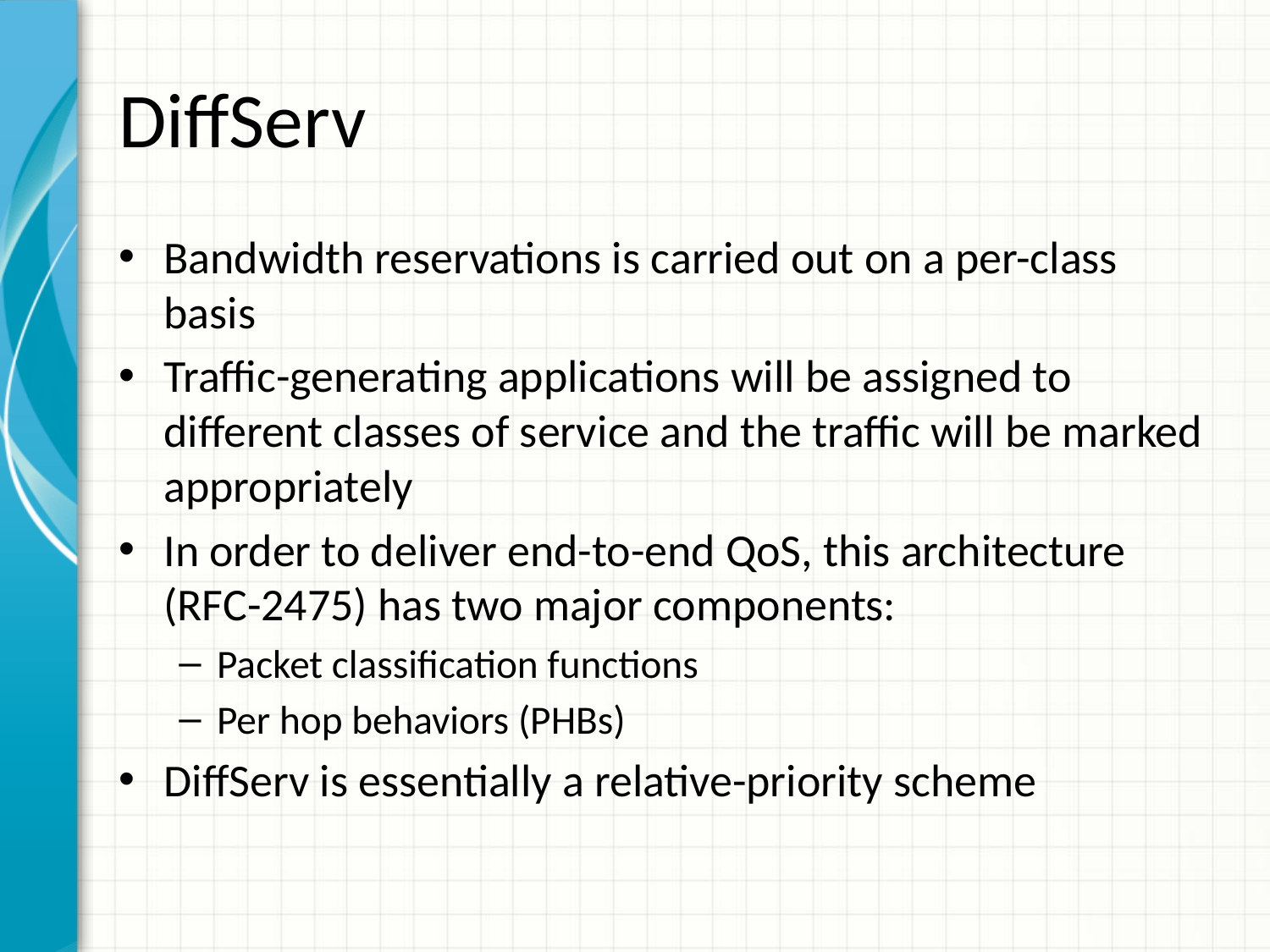

# DiffServ
Bandwidth reservations is carried out on a per-class basis
Traffic-generating applications will be assigned to different classes of service and the traffic will be marked appropriately
In order to deliver end-to-end QoS, this architecture (RFC-2475) has two major components:
Packet classification functions
Per hop behaviors (PHBs)
DiffServ is essentially a relative-priority scheme